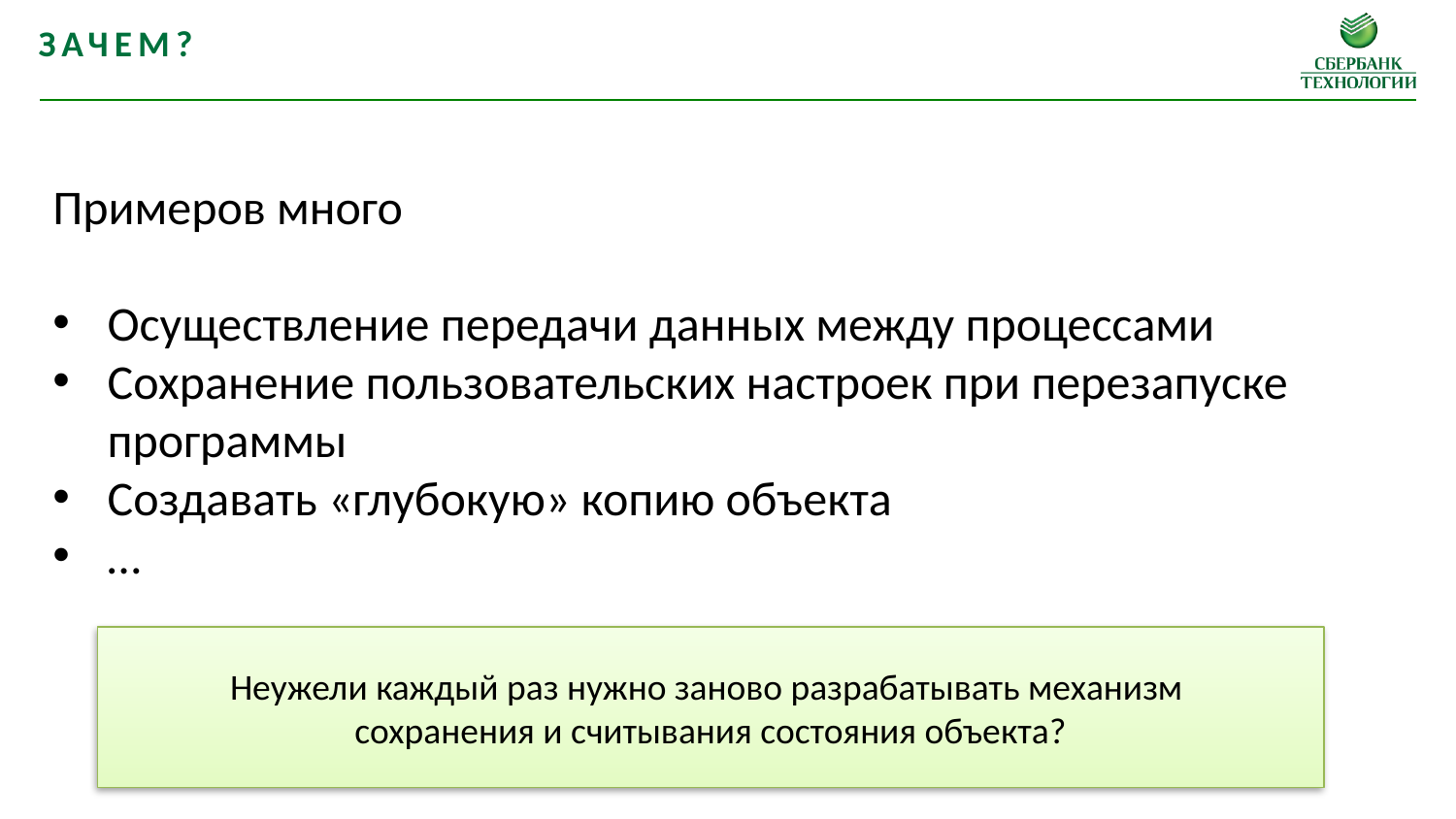

Зачем?
Примеров много

Осуществление передачи данных между процессами
Сохранение пользовательских настроек при перезапуске программы
Создавать «глубокую» копию объекта
…
Неужели каждый раз нужно заново разрабатывать механизм
сохранения и считывания состояния объекта?